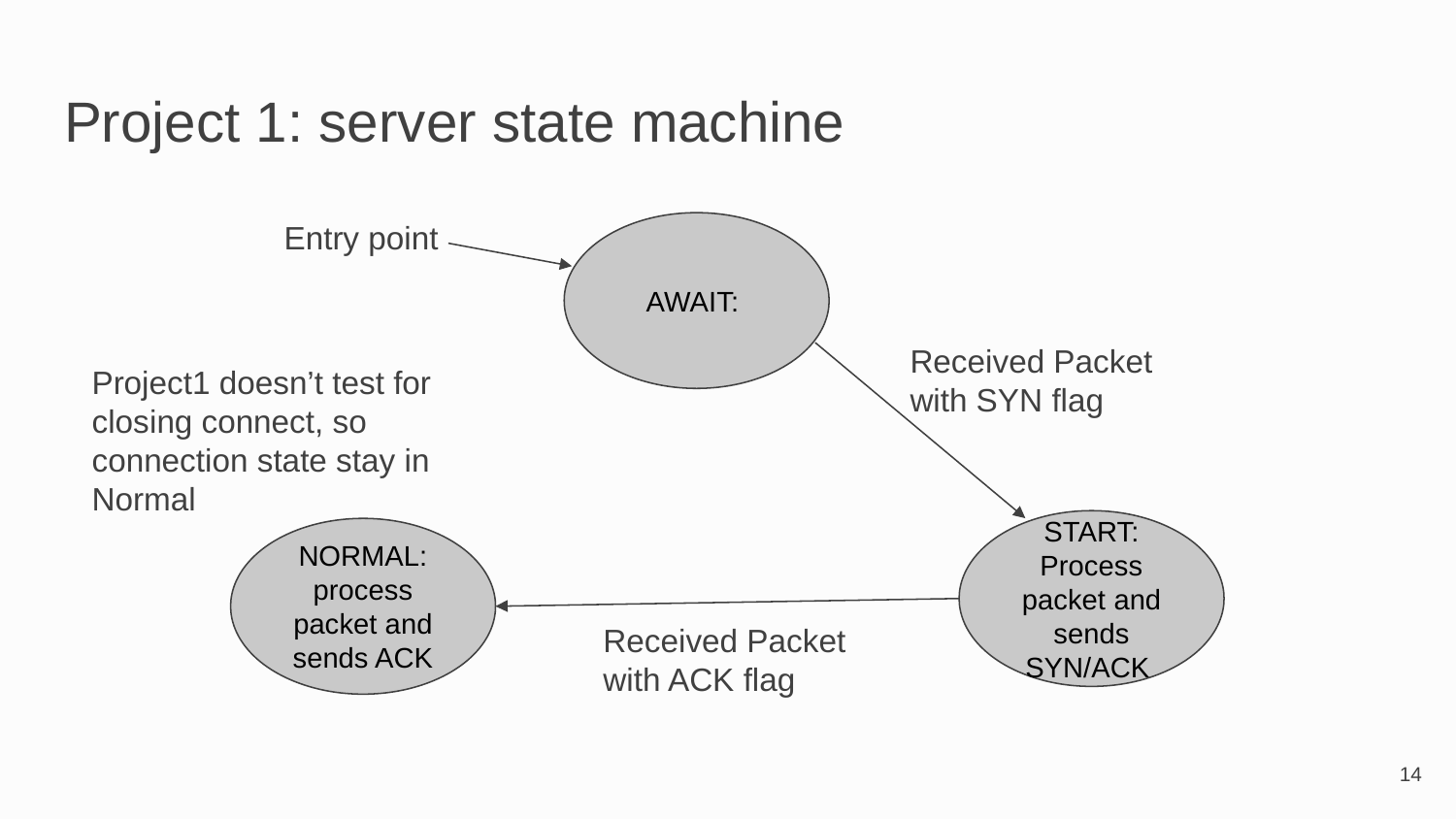

# Project 1: server state machine
Entry point
AWAIT:
Received Packet with SYN flag
Project1 doesn’t test for closing connect, so connection state stay in Normal
START: Process packet and sends SYN/ACK
NORMAL: process packet and sends ACK
Received Packet with ACK flag
14